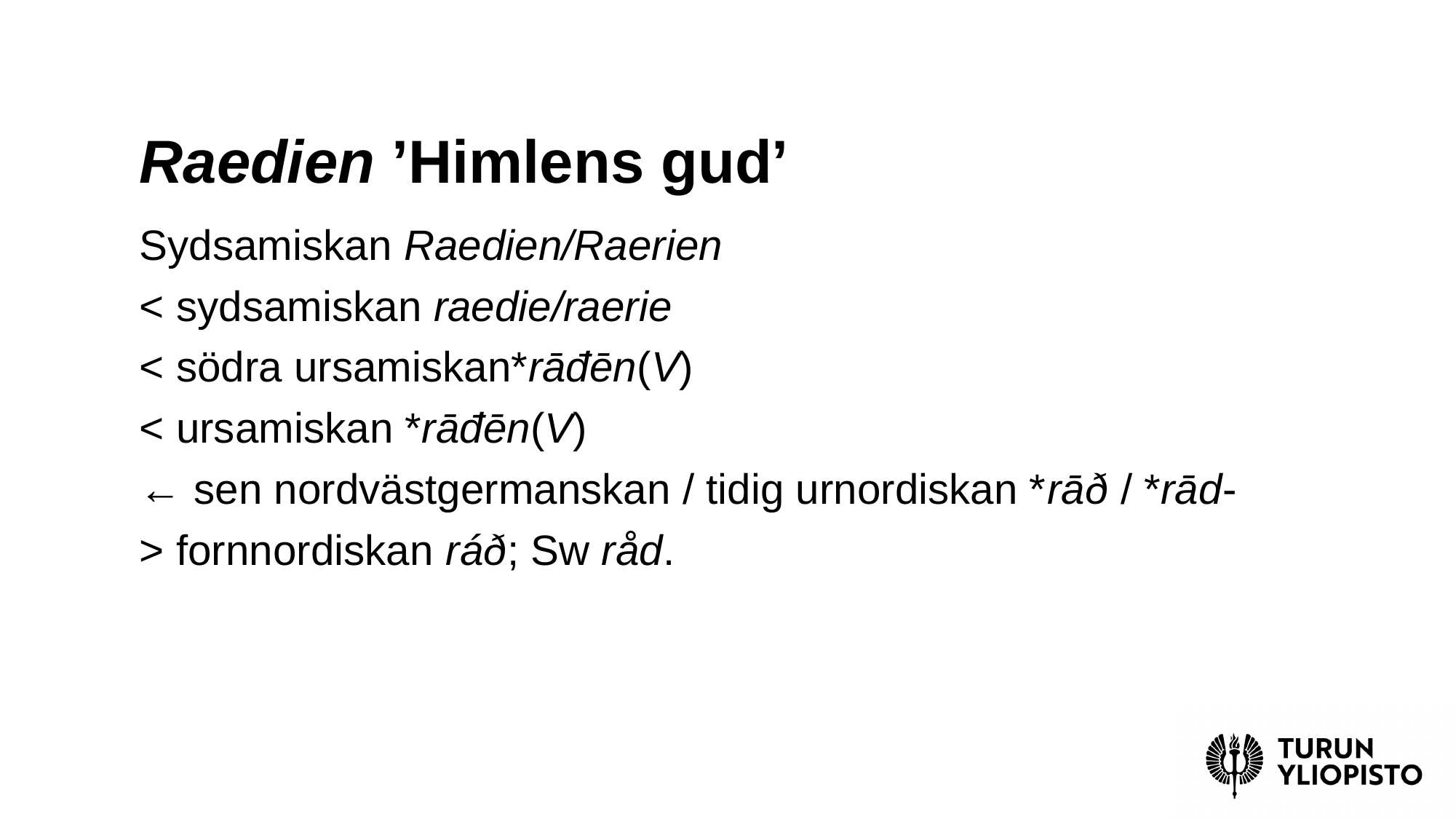

# Raedien ’Himlens gud’
Sydsamiskan Raedien/Raerien
< sydsamiskan raedie/raerie
< södra ursamiskan*rāđēn(V)
< ursamiskan *rāđēn(V)
← sen nordvästgermanskan / tidig urnordiskan *rāð / *rād-
> fornnordiskan ráð; Sw råd.